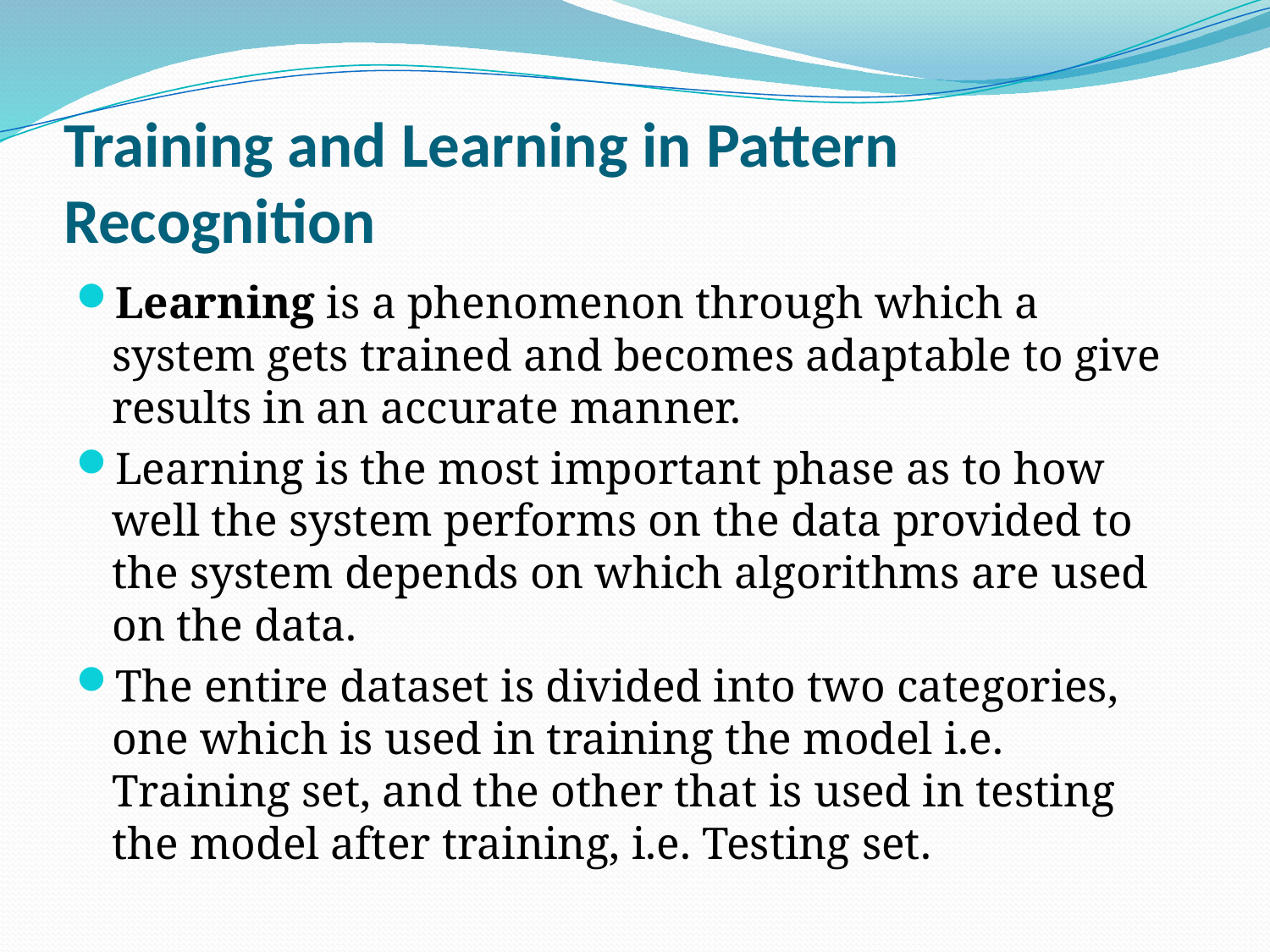

# Training and Learning in Pattern Recognition
Learning is a phenomenon through which a system gets trained and becomes adaptable to give results in an accurate manner.
Learning is the most important phase as to how well the system performs on the data provided to the system depends on which algorithms are used on the data.
The entire dataset is divided into two categories, one which is used in training the model i.e. Training set, and the other that is used in testing the model after training, i.e. Testing set.